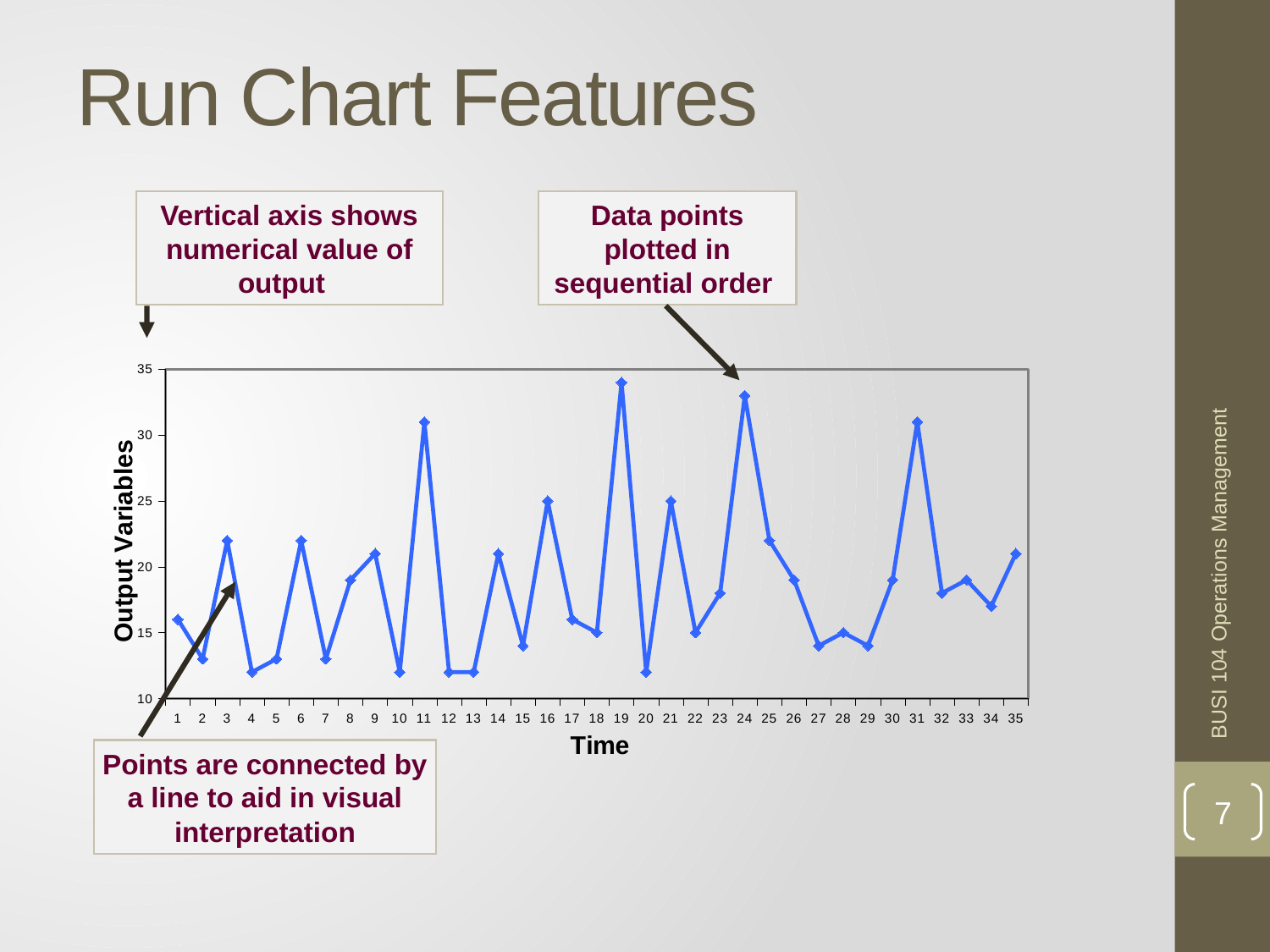

# Run Chart Features
Data points plotted in sequential order
Vertical axis shows numerical value of output

### Chart

| Category |  |
|---|---|
BUSI 104 Operations Management

Points are connected by a line to aid in visual interpretation
7